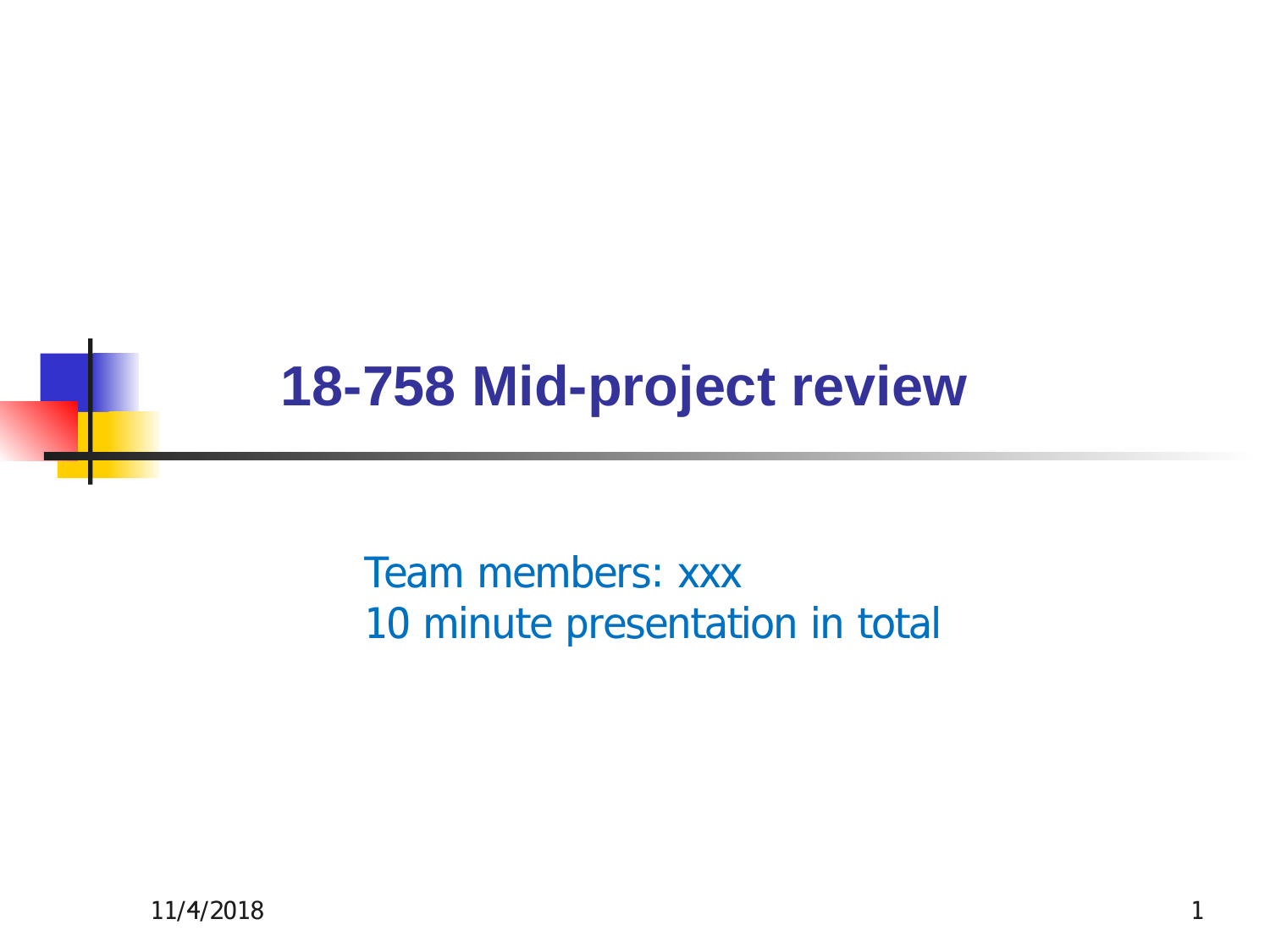

# 18-758 Mid-project review
Team members: xxx
10 minute presentation in total
11/4/2018
1